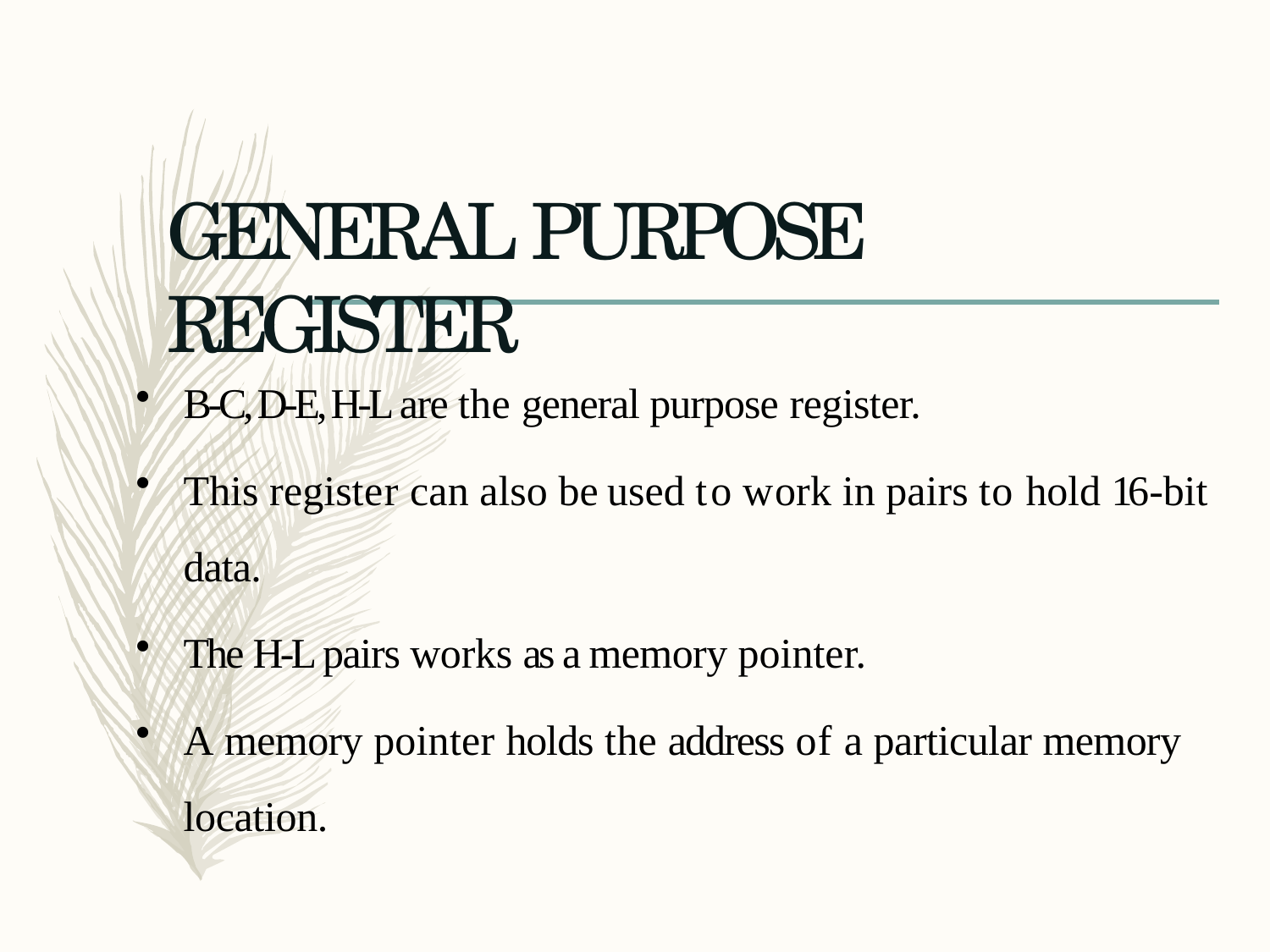

# GENERAL PURPOSE REGISTER
B-C, D-E, H-L are the general purpose register.
This register can also be used to work in pairs to hold 16-bit data.
The H-L pairs works as a memory pointer.
A memory pointer holds the address of a particular memory  location.